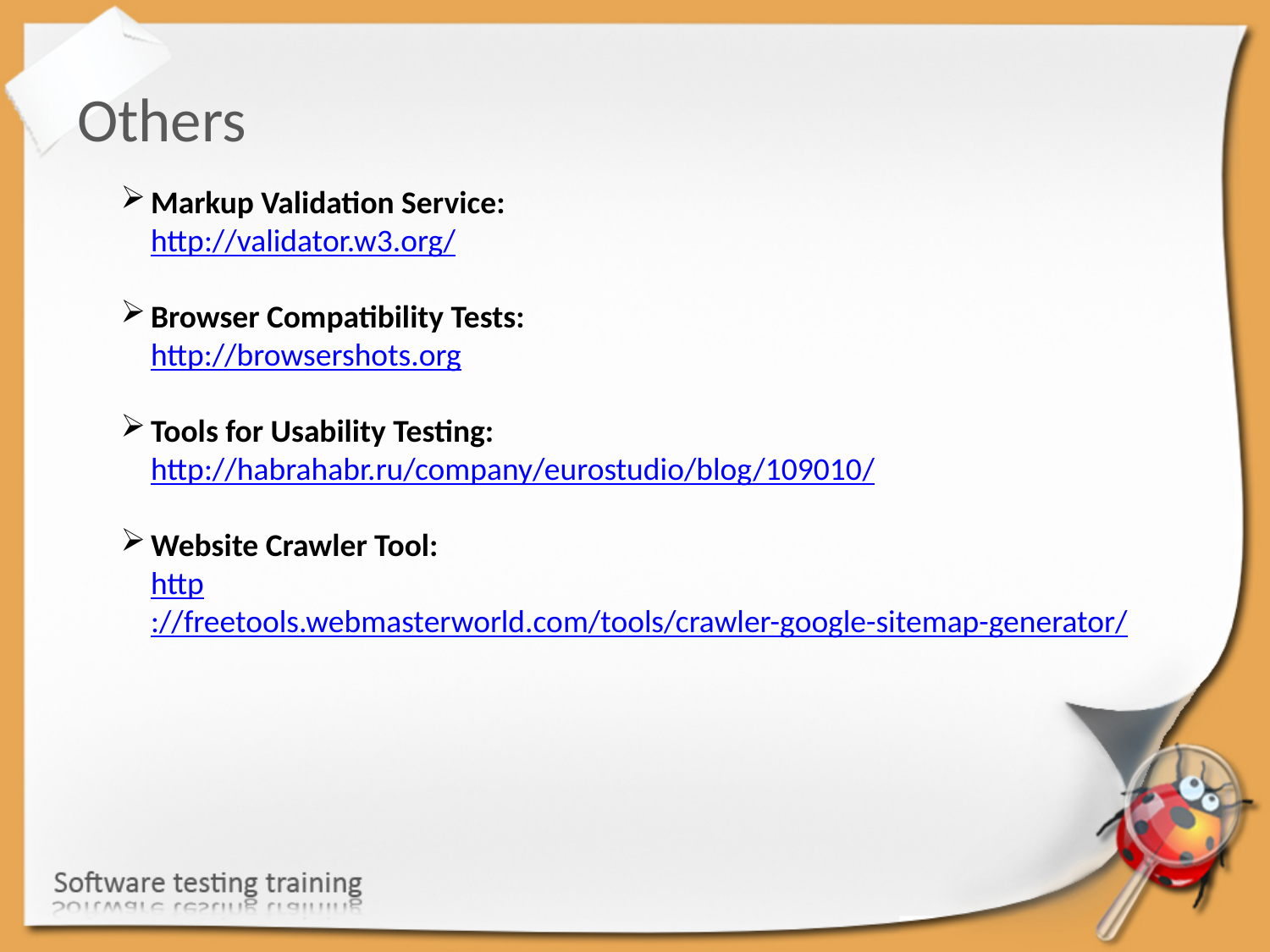

Others
Markup Validation Service:
http://validator.w3.org/

Browser Compatibility Tests:
http://browsershots.org

Tools for Usability Testing:
http://habrahabr.ru/company/eurostudio/blog/109010/

Website Crawler Tool:
http://freetools.webmasterworld.com/tools/crawler-google-sitemap-generator/